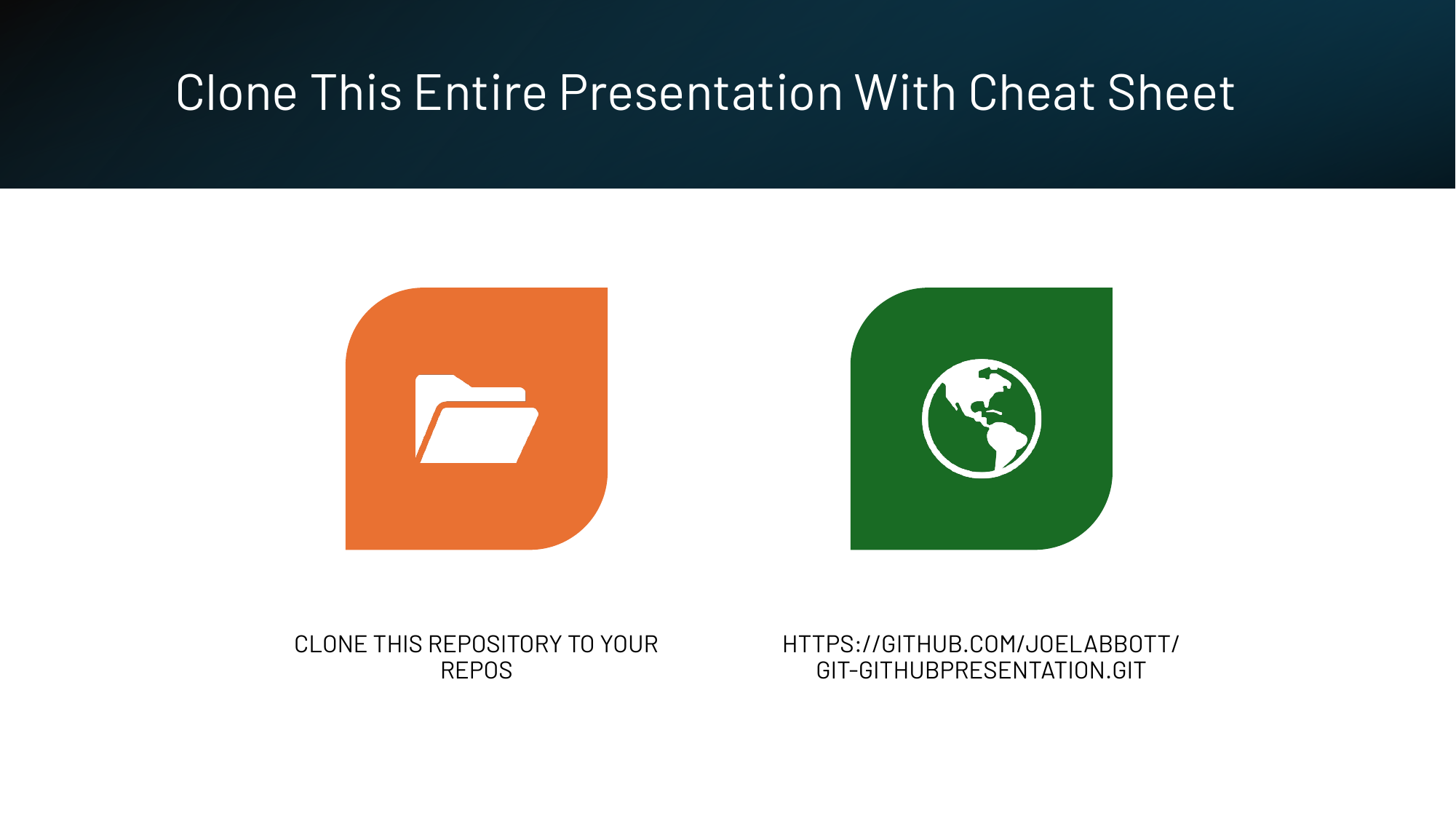

# Clone This Entire Presentation With Cheat Sheet
Clone This Repository To Your Repos
https://github.com/JoelAbbott/git-githubPresentation.git